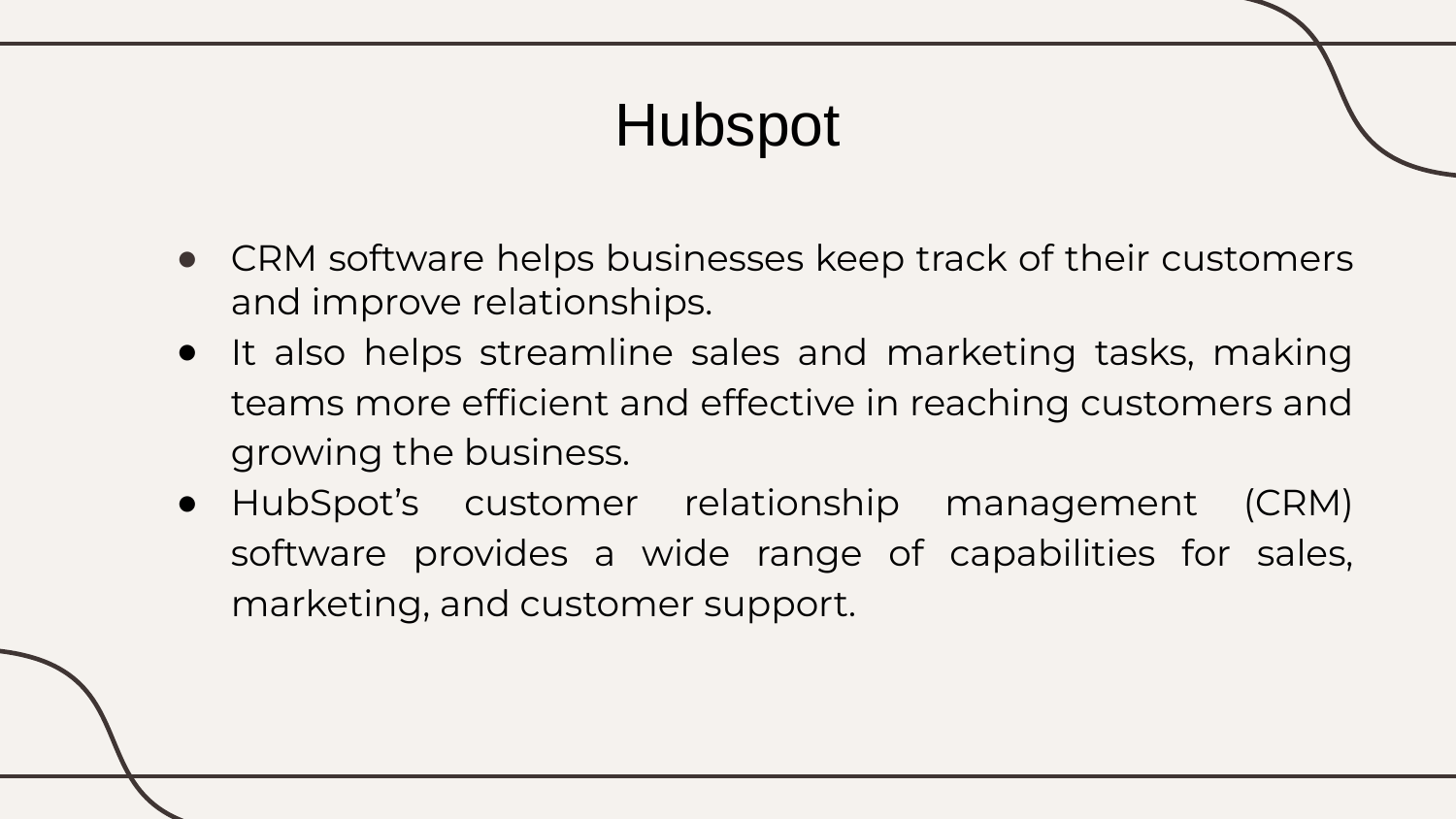

# Hubspot

CRM software helps businesses keep track of their customers and improve relationships.
It also helps streamline sales and marketing tasks, making teams more efficient and effective in reaching customers and growing the business.
HubSpot’s customer relationship management (CRM) software provides a wide range of capabilities for sales, marketing, and customer support.